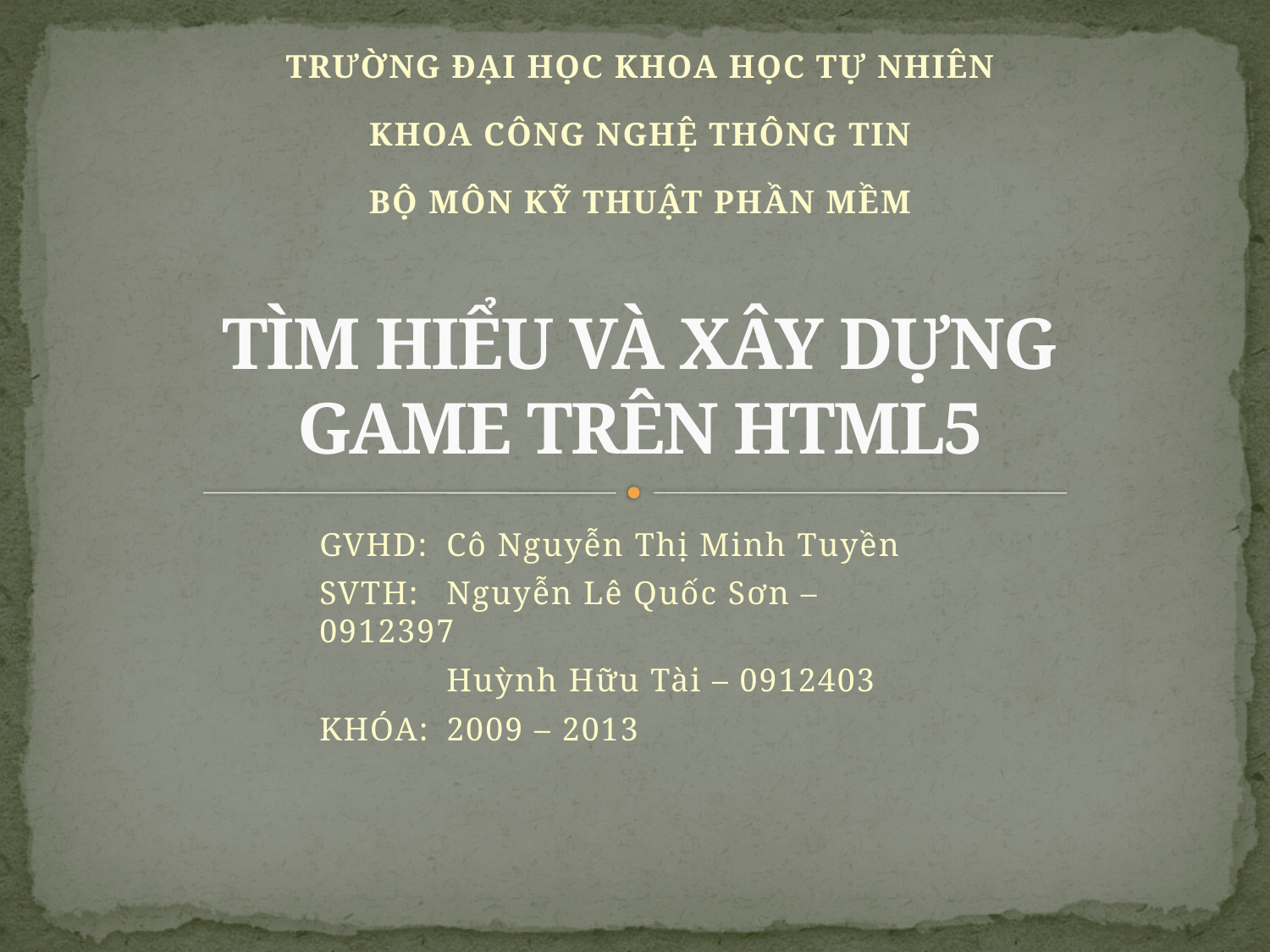

TRƯỜNG ĐẠI HỌC KHOA HỌC TỰ NHIÊN
KHOA CÔNG NGHỆ THÔNG TIN
BỘ MÔN KỸ THUẬT PHẦN MỀM
# TÌM HIỂU VÀ XÂY DỰNG GAME TRÊN HTML5
GVHD:	Cô Nguyễn Thị Minh Tuyền
SVTH:	Nguyễn Lê Quốc Sơn – 0912397
	Huỳnh Hữu Tài – 0912403
KHÓA: 	2009 – 2013